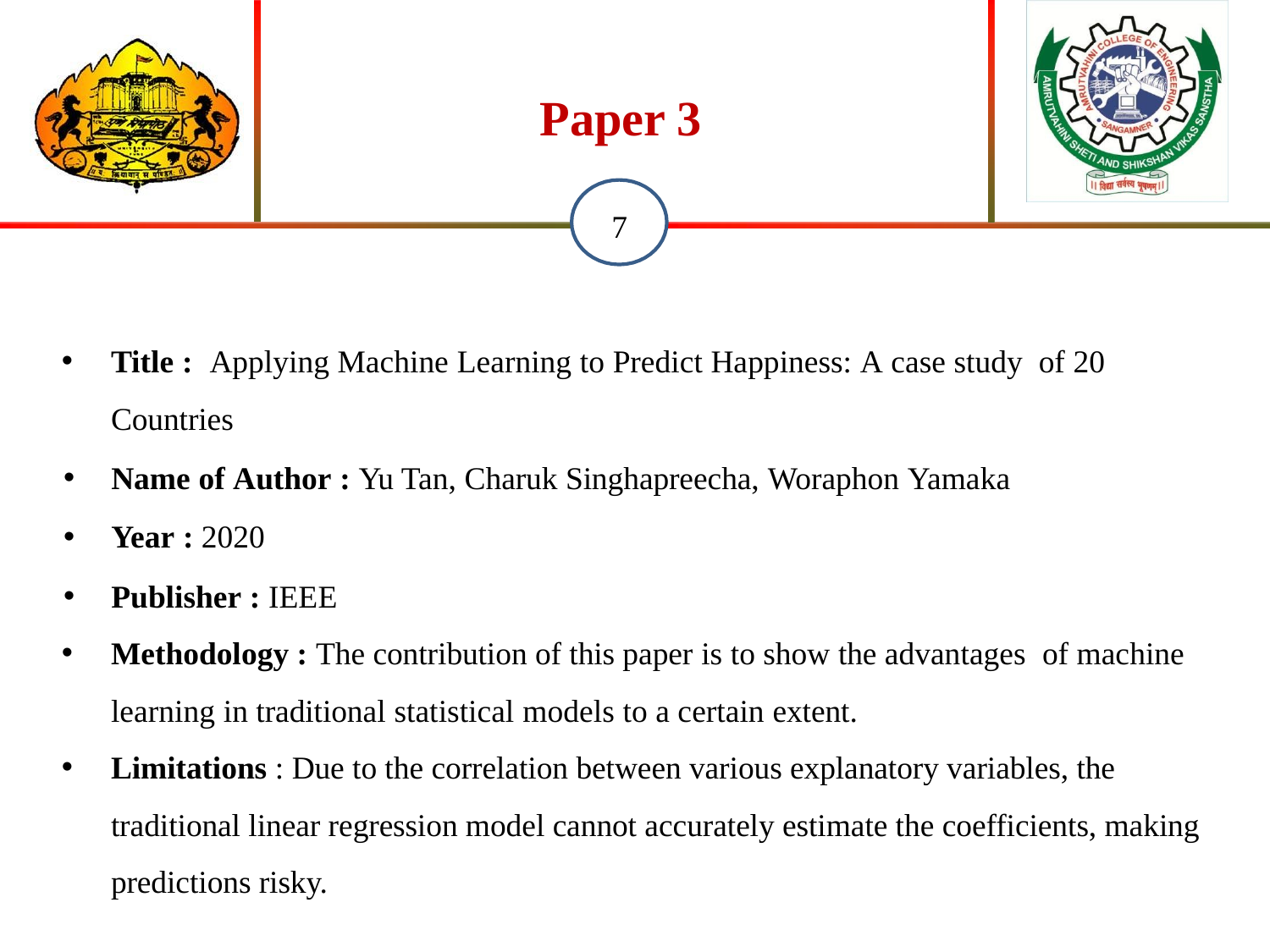

# Paper 3
7

Title : Applying Machine Learning to Predict Happiness: A case study  of 20 Countries
Name of Author : Yu Tan, Charuk Singhapreecha, Woraphon Yamaka
Year : 2020
Publisher : IEEE
Methodology : The contribution of this paper is to show the advantages  of machine learning in traditional statistical models to a certain extent.
Limitations : Due to the correlation between various explanatory variables, the traditional linear regression model cannot accurately estimate the coefficients, making predictions risky.